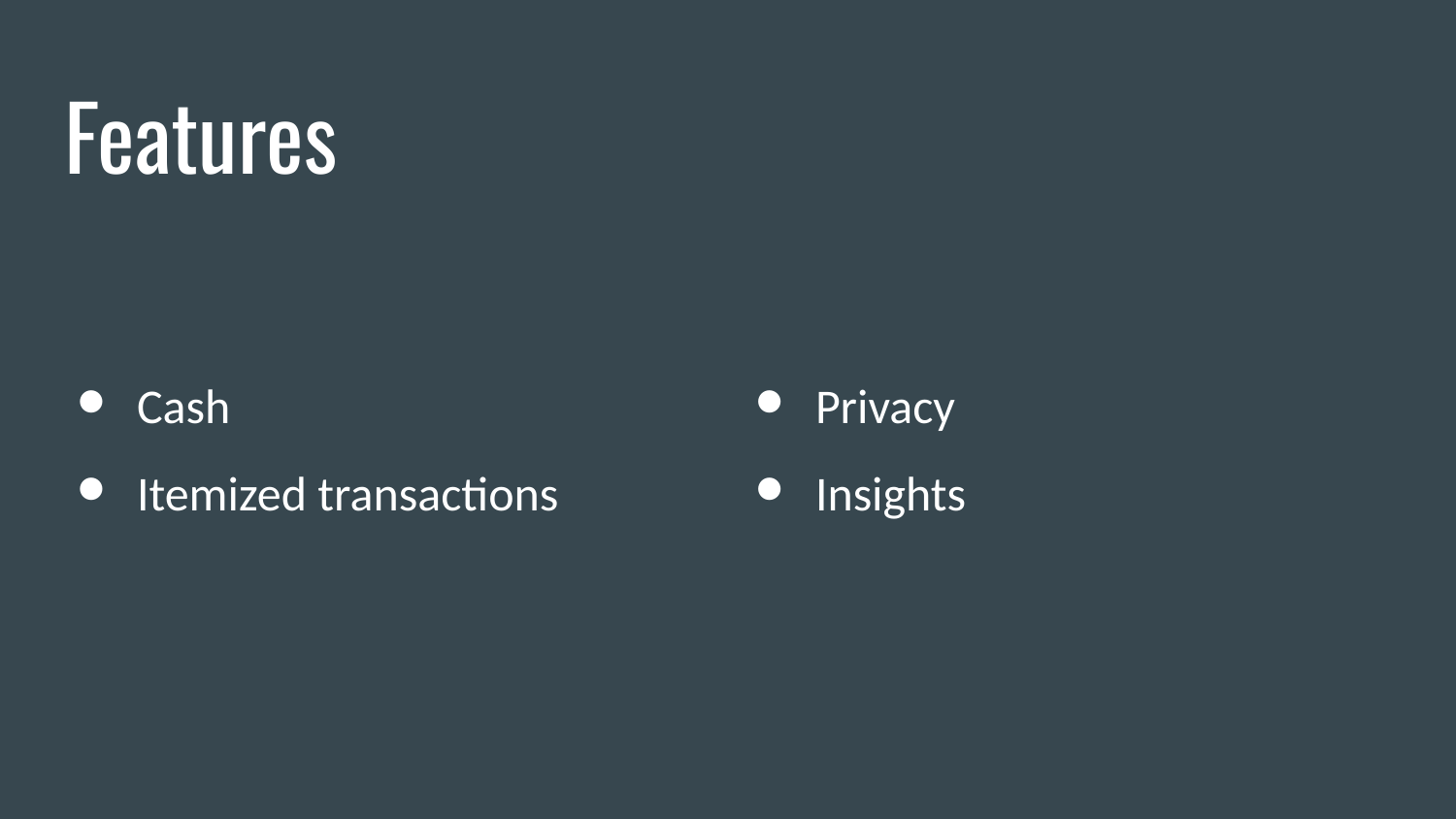

# Features
Cash
Itemized transactions

Privacy
Insights